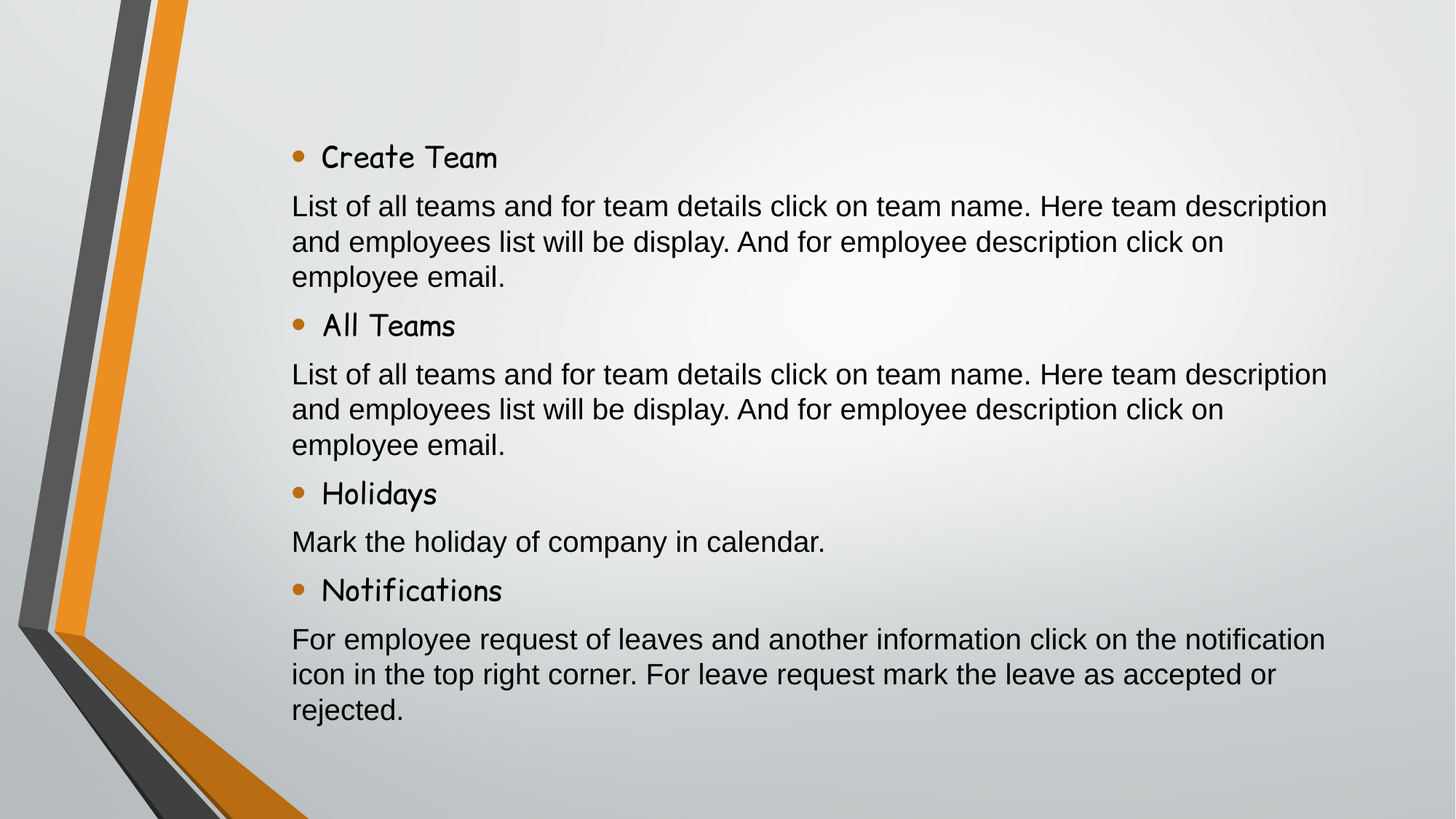

Create Team
List of all teams and for team details click on team name. Here team description and employees list will be display. And for employee description click on employee email.
All Teams
List of all teams and for team details click on team name. Here team description and employees list will be display. And for employee description click on employee email.
Holidays
Mark the holiday of company in calendar.
Notifications
For employee request of leaves and another information click on the notification icon in the top right corner. For leave request mark the leave as accepted or rejected.